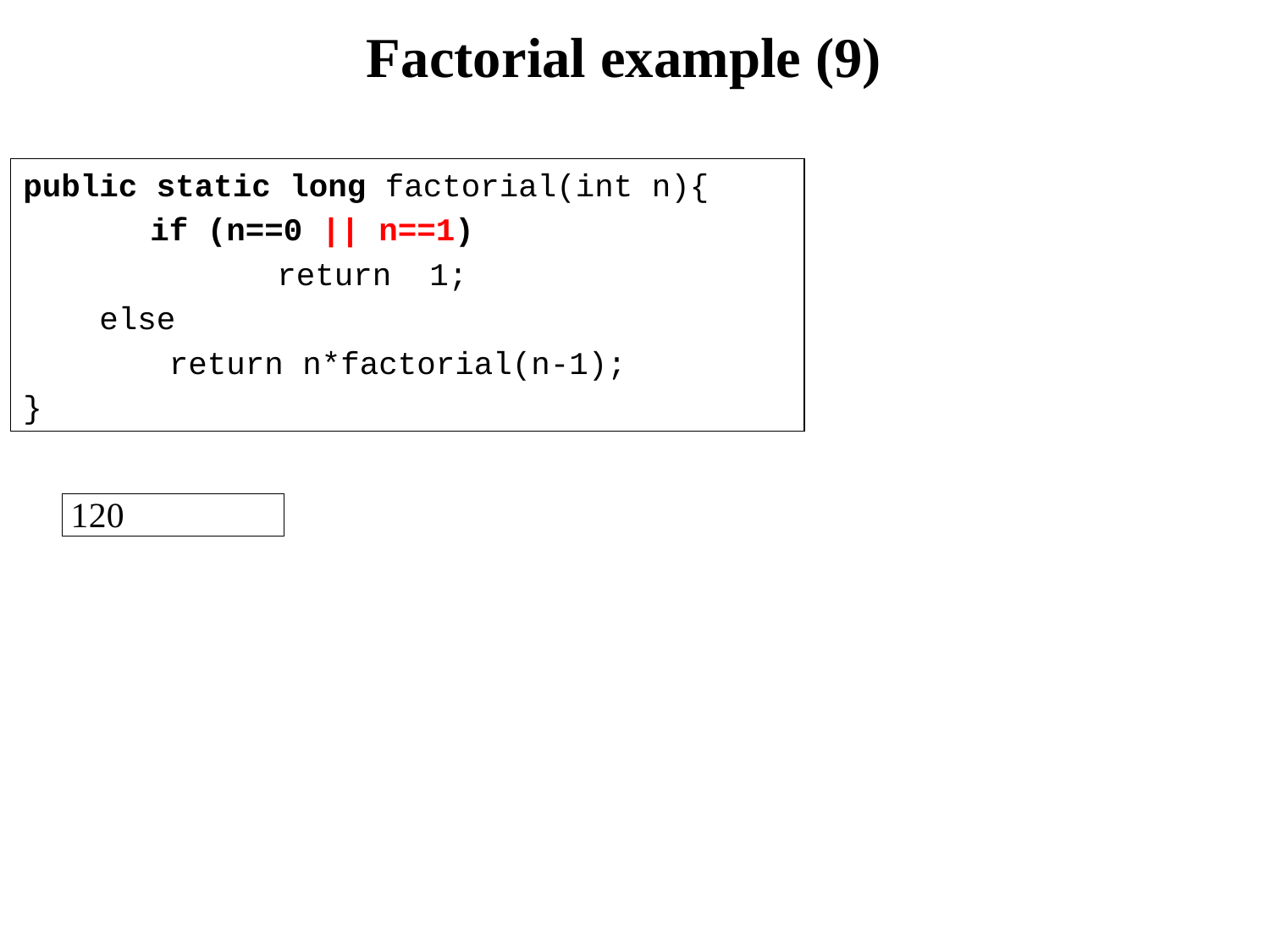

# Factorial example (9)
public static long factorial(int n){
	if (n==0 || n==1)
	 	return  1;
    else
	 return n*factorial(n-1);
}
120